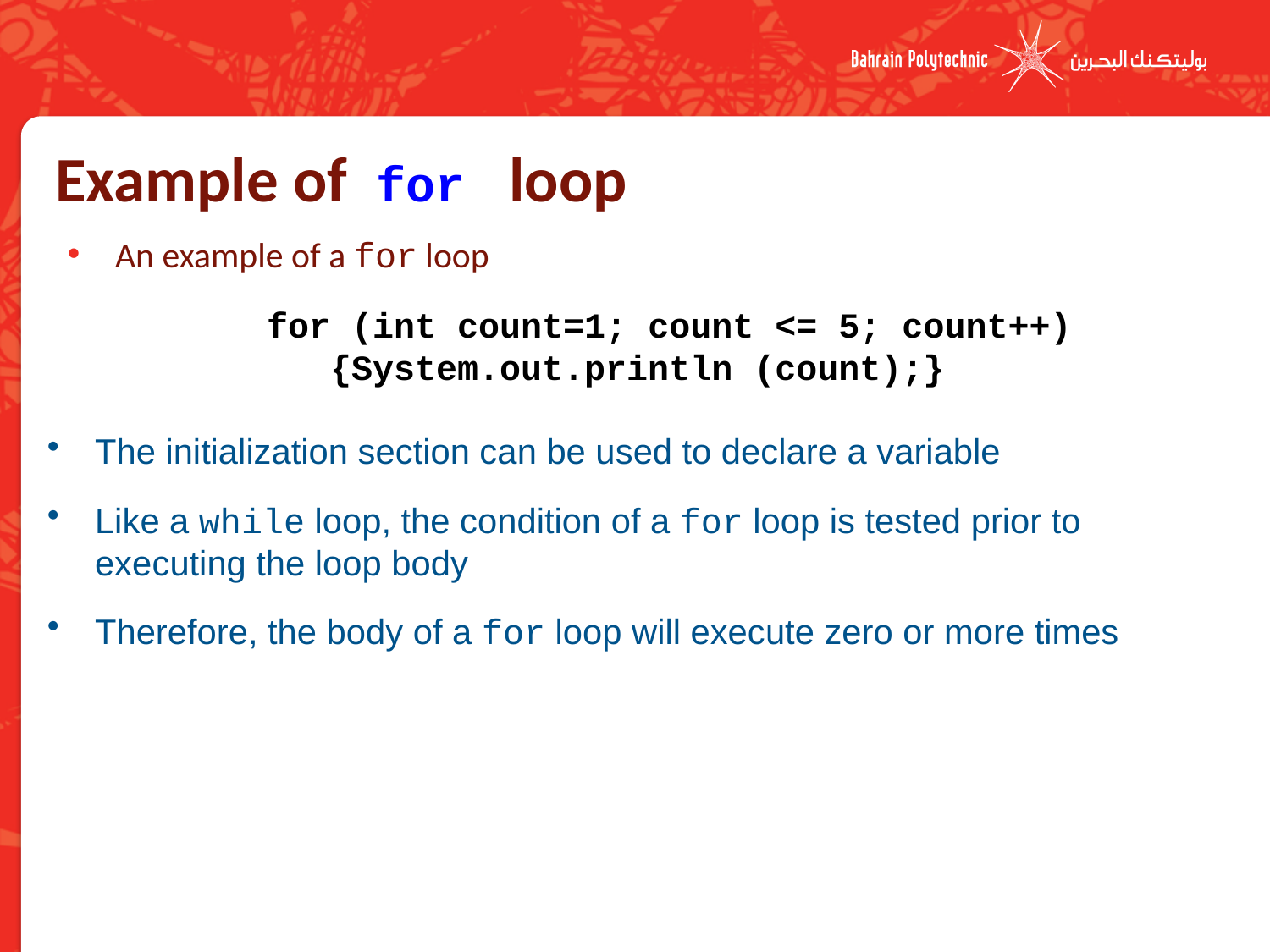

# Example of  for  loop
An example of a for loop
for (int count=1; count <= 5; count++)
   {System.out.println (count);}
The initialization section can be used to declare a variable
Like a while loop, the condition of a for loop is tested prior to executing the loop body
Therefore, the body of a for loop will execute zero or more times
21